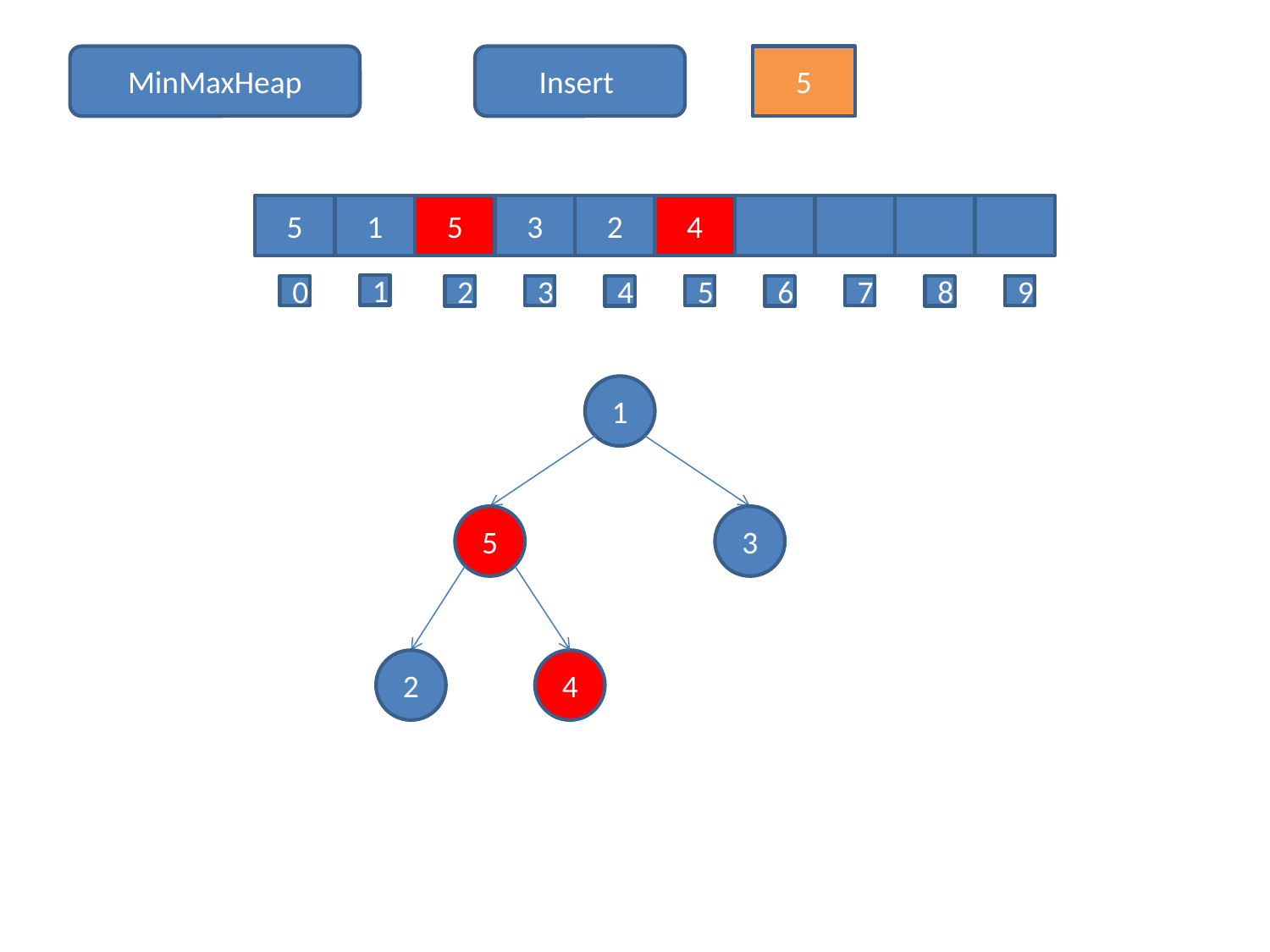

MinMaxHeap
Insert
5
5
1
5
3
2
4

1
0
3
5
7
9
2
4
6
8
1
5
3
2
4